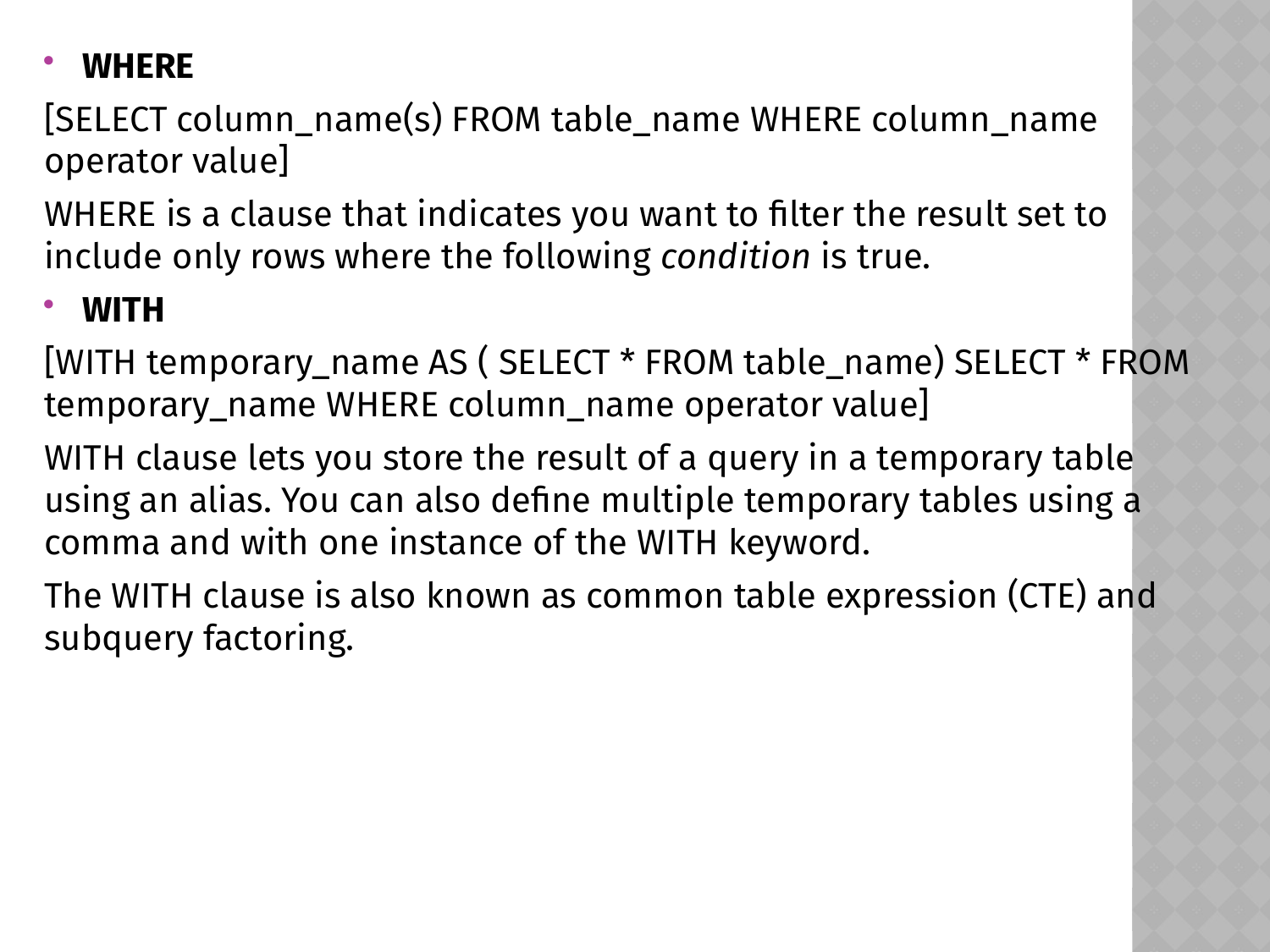

WHERE
[SELECT column_name(s) FROM table_name WHERE column_name operator value]
WHERE is a clause that indicates you want to filter the result set to include only rows where the following condition is true.
WITH
[WITH temporary_name AS ( SELECT * FROM table_name) SELECT * FROM temporary_name WHERE column_name operator value]
WITH clause lets you store the result of a query in a temporary table using an alias. You can also define multiple temporary tables using a comma and with one instance of the WITH keyword.
The WITH clause is also known as common table expression (CTE) and subquery factoring.